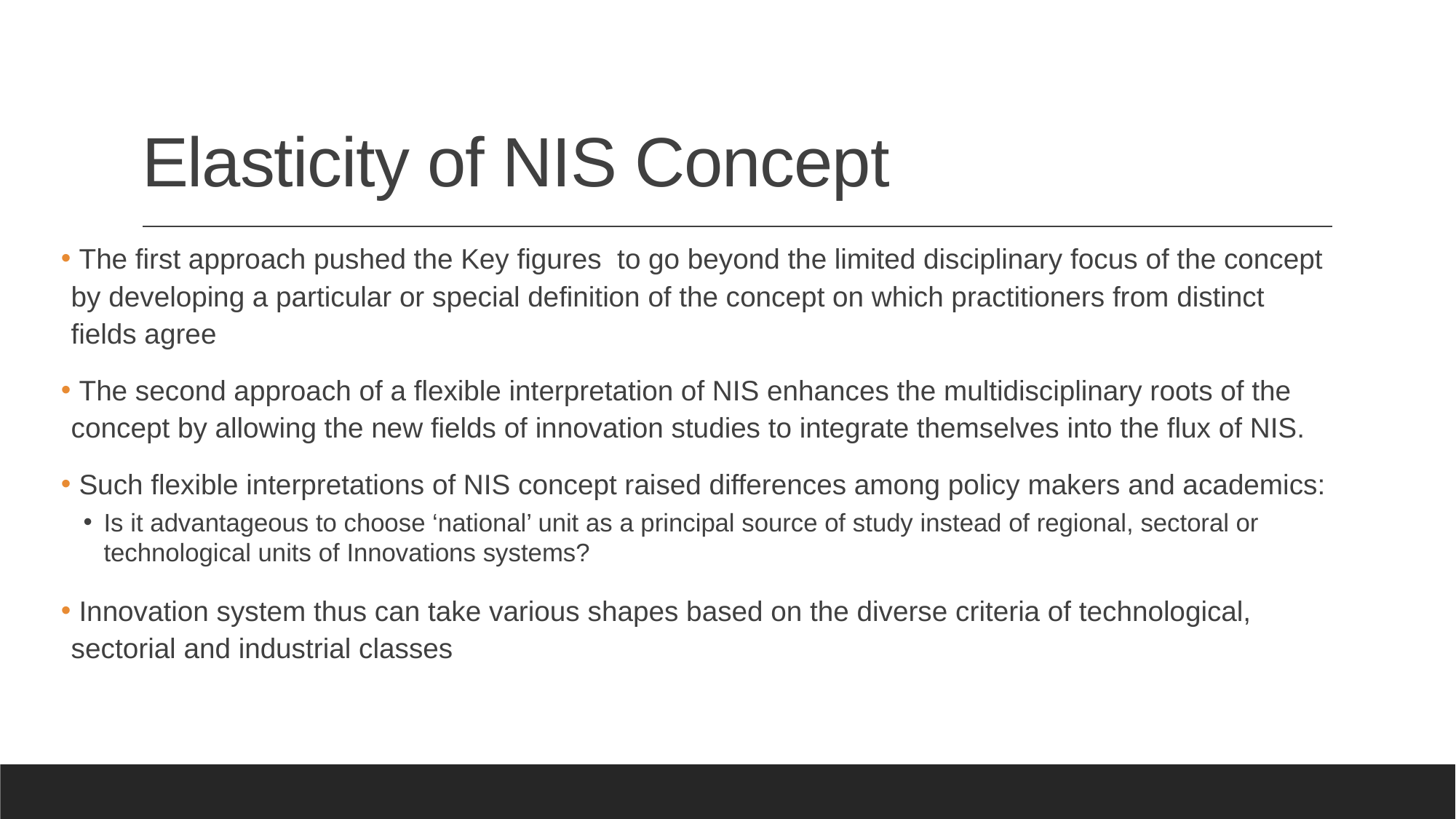

# Elasticity of NIS Concept
 The first approach pushed the Key figures  to go beyond the limited disciplinary focus of the concept by developing a particular or special definition of the concept on which practitioners from distinct fields agree
 The second approach of a flexible interpretation of NIS enhances the multidisciplinary roots of the concept by allowing the new fields of innovation studies to integrate themselves into the flux of NIS.
 Such flexible interpretations of NIS concept raised differences among policy makers and academics:
Is it advantageous to choose ‘national’ unit as a principal source of study instead of regional, sectoral or technological units of Innovations systems?
 Innovation system thus can take various shapes based on the diverse criteria of technological, sectorial and industrial classes